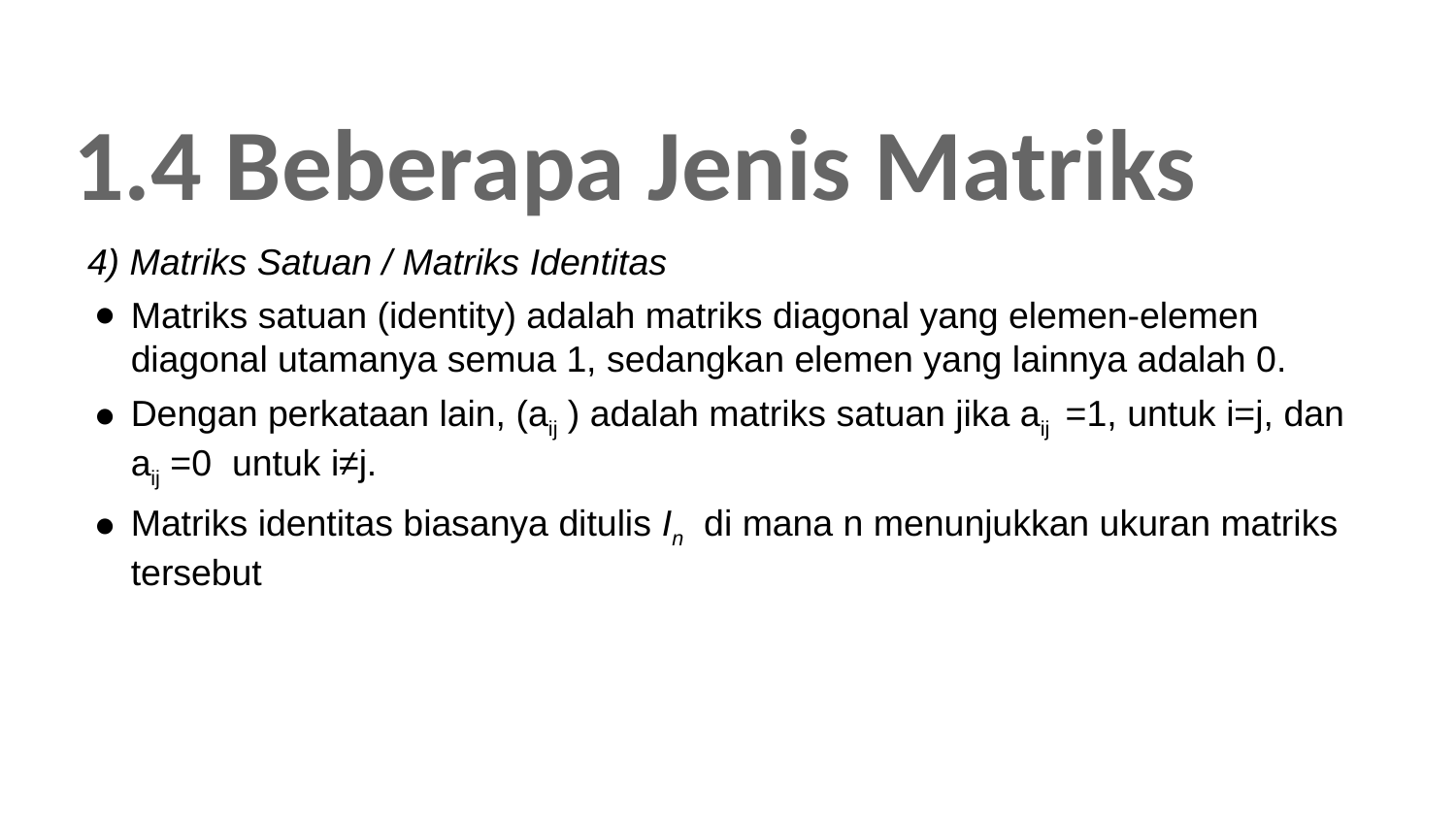

# 1.4 Beberapa Jenis Matriks
4) Matriks Satuan / Matriks Identitas
Matriks satuan (identity) adalah matriks diagonal yang elemen-elemen diagonal utamanya semua 1, sedangkan elemen yang lainnya adalah 0.
Dengan perkataan lain, (aij ) adalah matriks satuan jika aij  =1, untuk i=j, dan aij =0  untuk i≠j.
Matriks identitas biasanya ditulis In  di mana n menunjukkan ukuran matriks tersebut